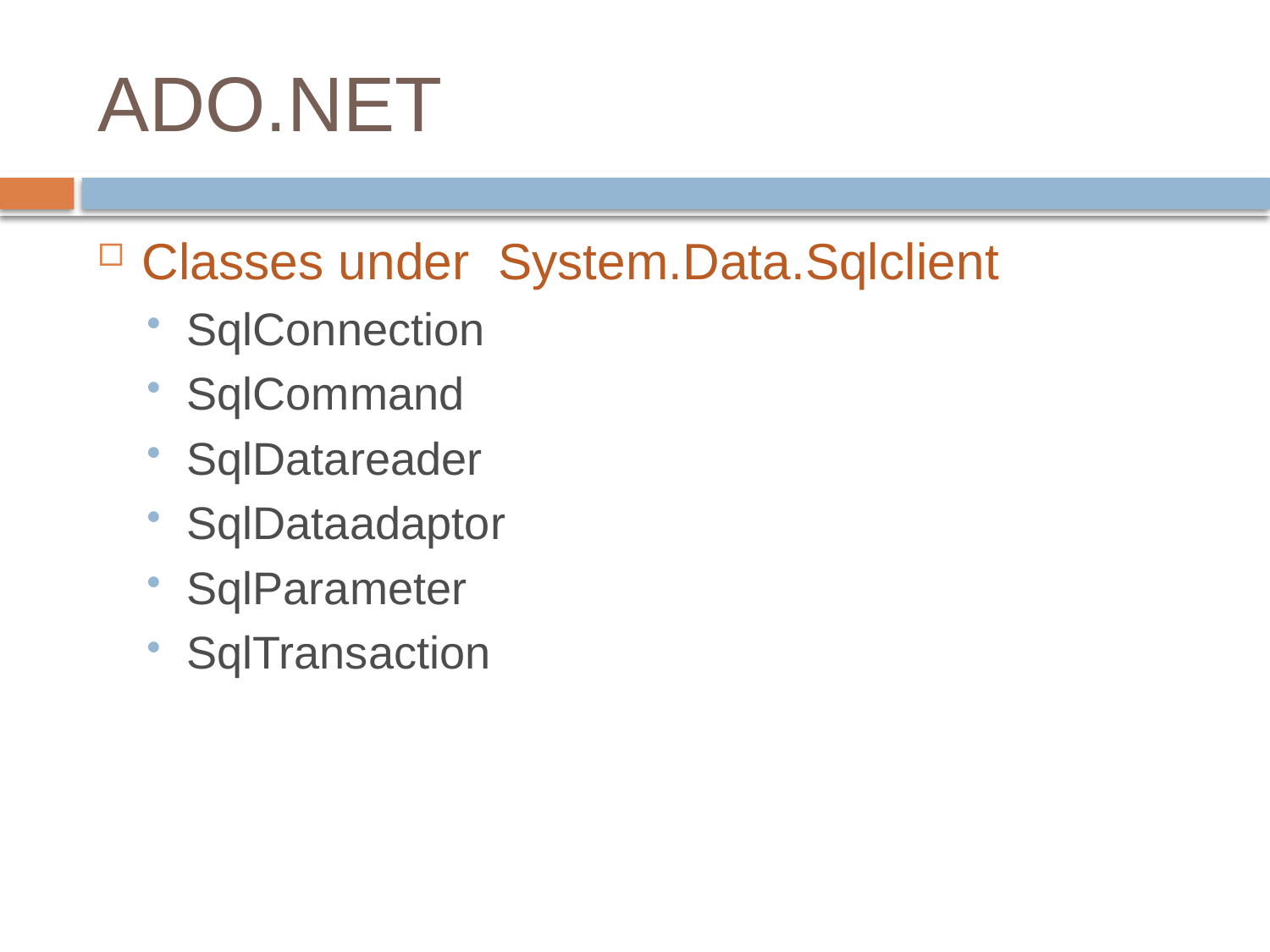

# ADO.NET
Classes under  System.Data.Sqlclient
SqlConnection
SqlCommand
SqlDatareader
SqlDataadaptor
SqlParameter
SqlTransaction